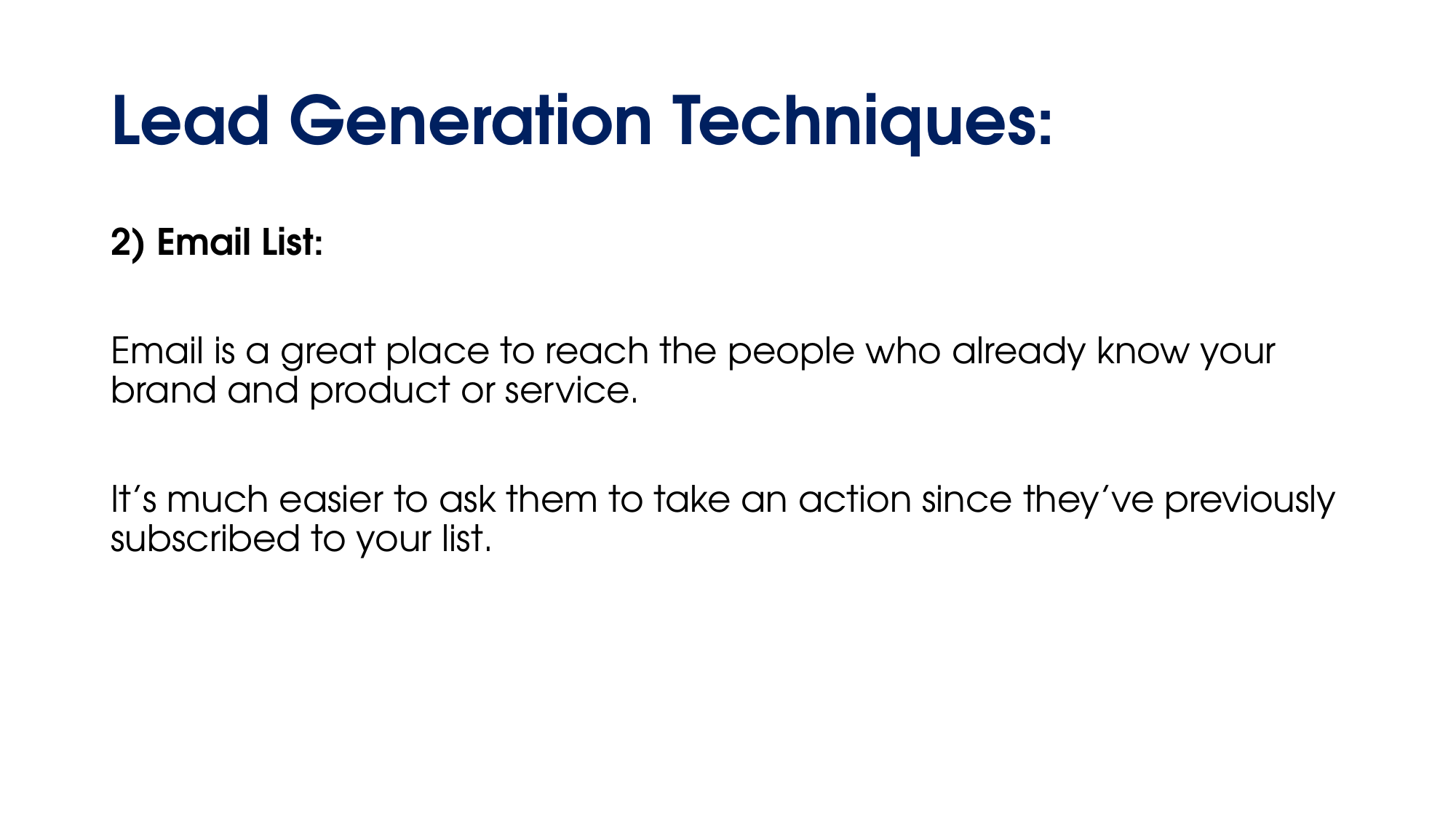

# Lead Generation Techniques:
2) Email List:

Email is a great place to reach the people who already know your brand and product or service.

It’s much easier to ask them to take an action since they’ve previously subscribed to your list.